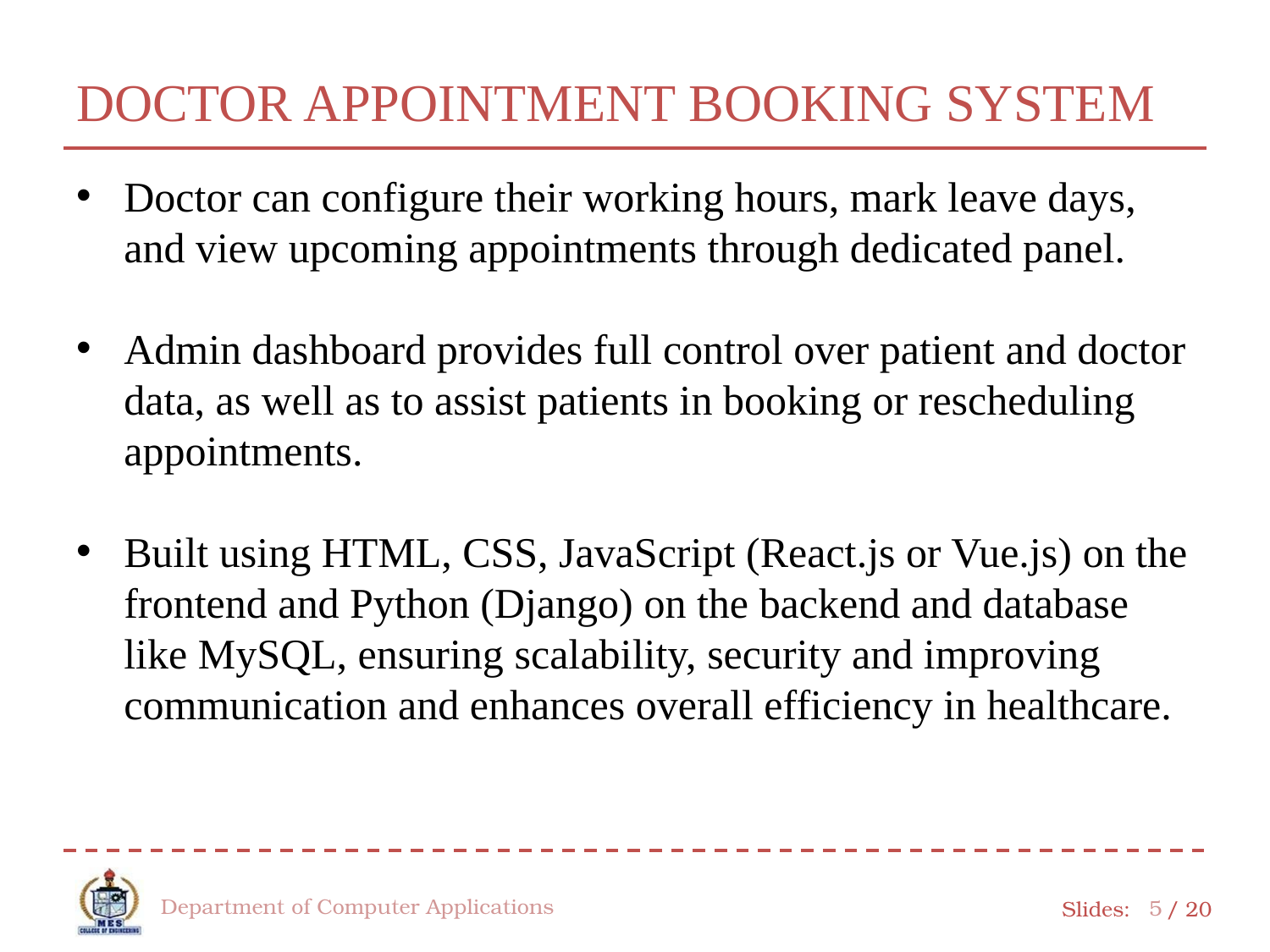

# DOCTOR APPOINTMENT BOOKING SYSTEM
Doctor can configure their working hours, mark leave days, and view upcoming appointments through dedicated panel.

Admin dashboard provides full control over patient and doctor data, as well as to assist patients in booking or rescheduling appointments.

Built using HTML, CSS, JavaScript (React.js or Vue.js) on the frontend and Python (Django) on the backend and database like MySQL, ensuring scalability, security and improving communication and enhances overall efficiency in healthcare.

Department of Computer Applications
5